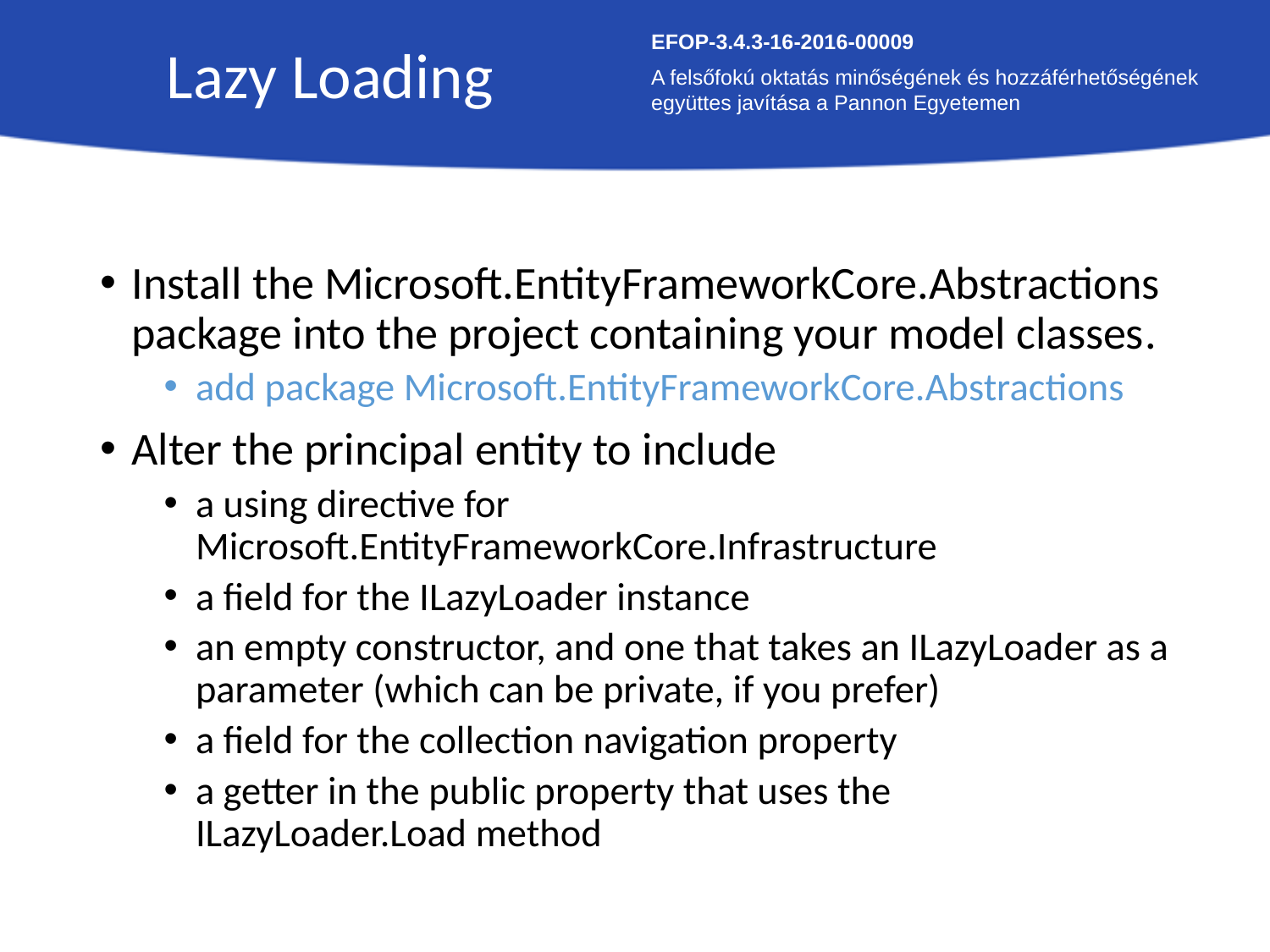

Lazy Loading
EFOP-3.4.3-16-2016-00009
A felsőfokú oktatás minőségének és hozzáférhetőségének együttes javítása a Pannon Egyetemen
Install the Microsoft.EntityFrameworkCore.Abstractions package into the project containing your model classes.
add package Microsoft.EntityFrameworkCore.Abstractions
Alter the principal entity to include
a using directive for Microsoft.EntityFrameworkCore.Infrastructure
a field for the ILazyLoader instance
an empty constructor, and one that takes an ILazyLoader as a parameter (which can be private, if you prefer)
a field for the collection navigation property
a getter in the public property that uses the ILazyLoader.Load method